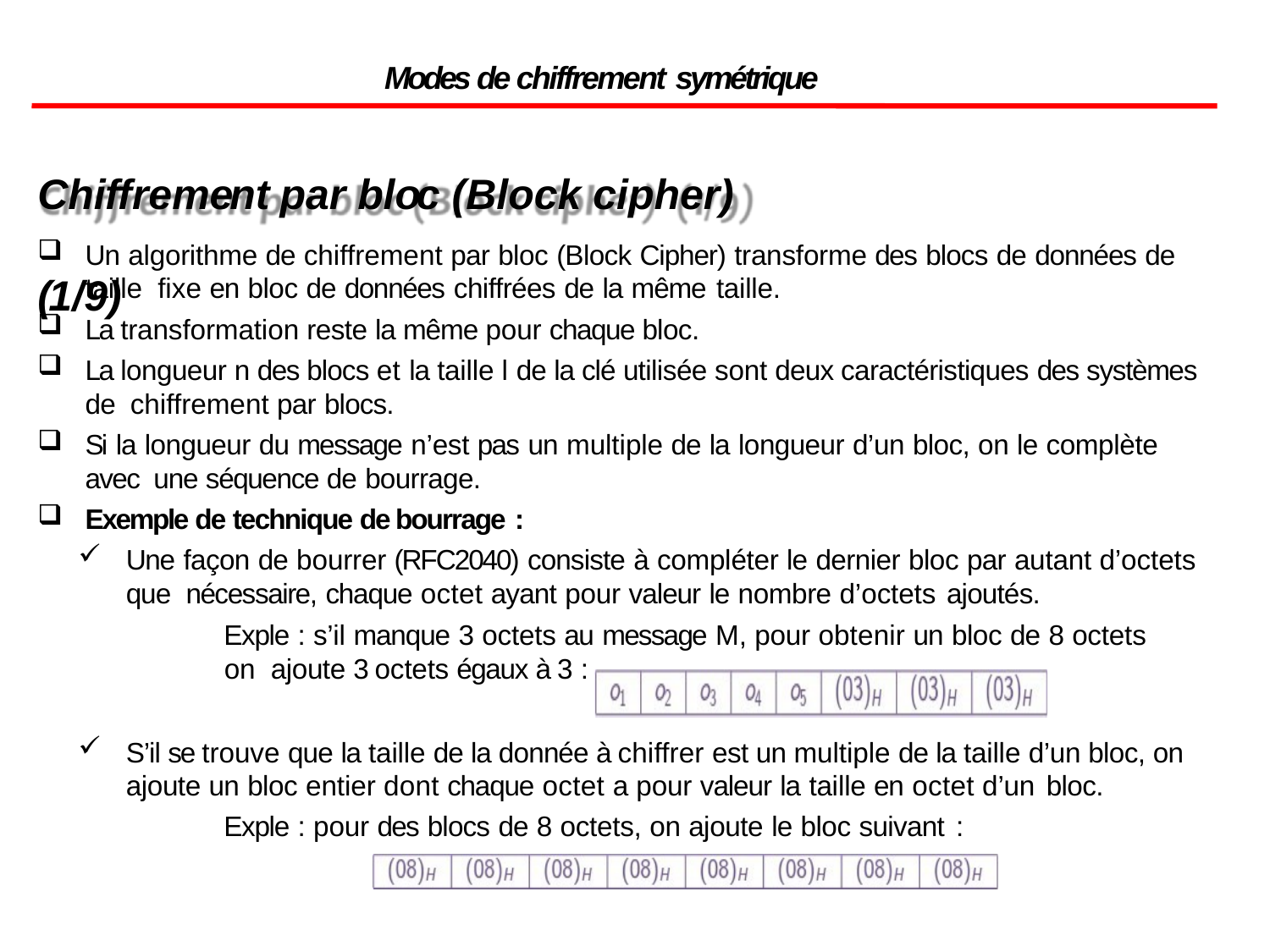

Modes de chiffrement symétrique

Chiffrement par bloc (Block cipher)	(1/9)
Un algorithme de chiffrement par bloc (Block Cipher) transforme des blocs de données de taille  fixe en bloc de données chiffrées de la même taille.
La transformation reste la même pour chaque bloc.
La longueur n des blocs et la taille l de la clé utilisée sont deux caractéristiques des systèmes de  chiffrement par blocs.
Si la longueur du message n’est pas un multiple de la longueur d’un bloc, on le complète avec  une séquence de bourrage.
Exemple de technique de bourrage :
Une façon de bourrer (RFC2040) consiste à compléter le dernier bloc par autant d’octets que  nécessaire, chaque octet ayant pour valeur le nombre d’octets ajoutés.
Exple : s’il manque 3 octets au message M, pour obtenir un bloc de 8 octets on  ajoute 3 octets égaux à 3 :

S’il se trouve que la taille de la donnée à chiffrer est un multiple de la taille d’un bloc, on  ajoute un bloc entier dont chaque octet a pour valeur la taille en octet d’un bloc.
Exple : pour des blocs de 8 octets, on ajoute le bloc suivant :